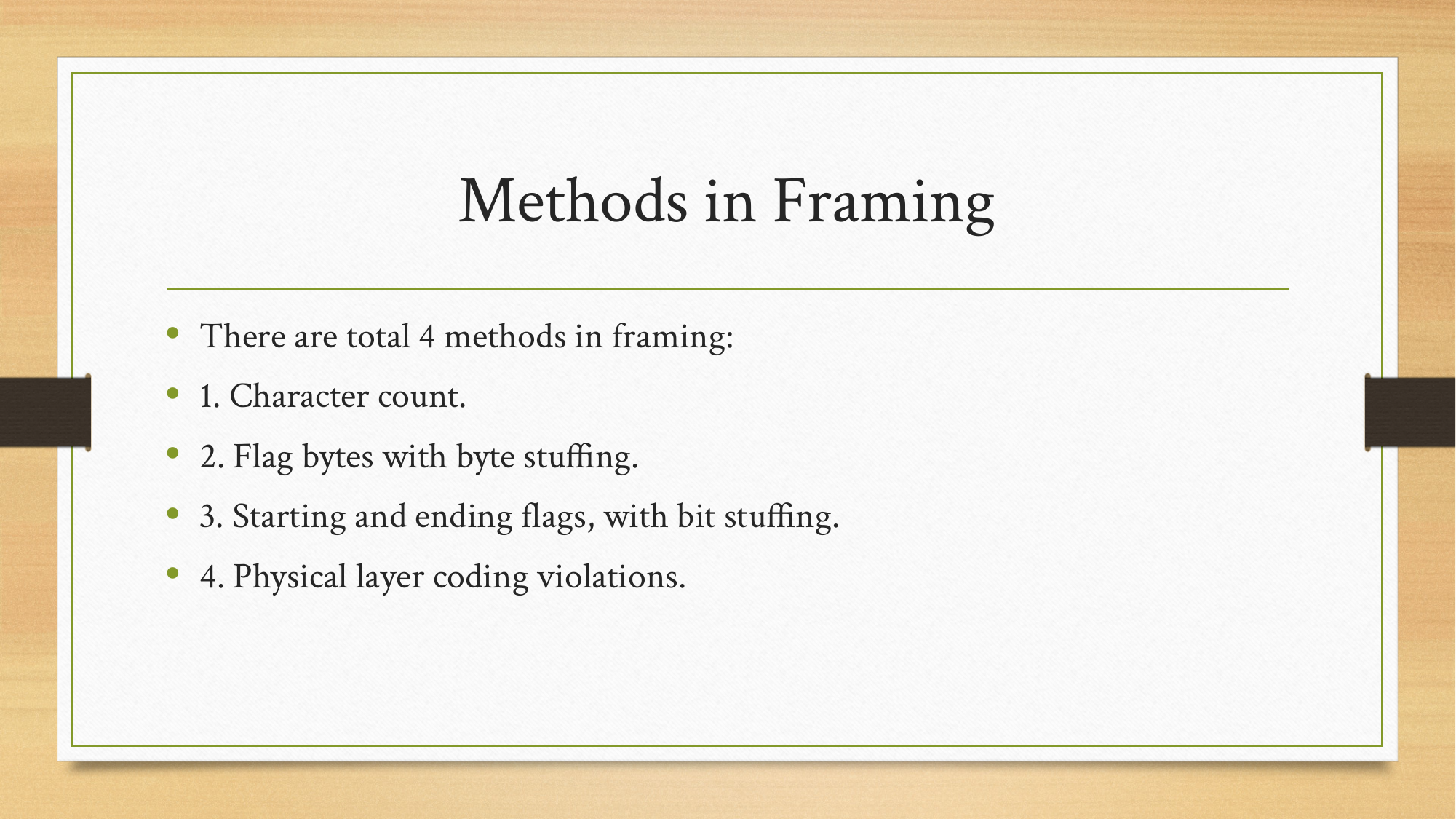

# Methods in Framing
There are total 4 methods in framing:
1. Character count.
2. Flag bytes with byte stuffing.
3. Starting and ending flags, with bit stuffing.
4. Physical layer coding violations.